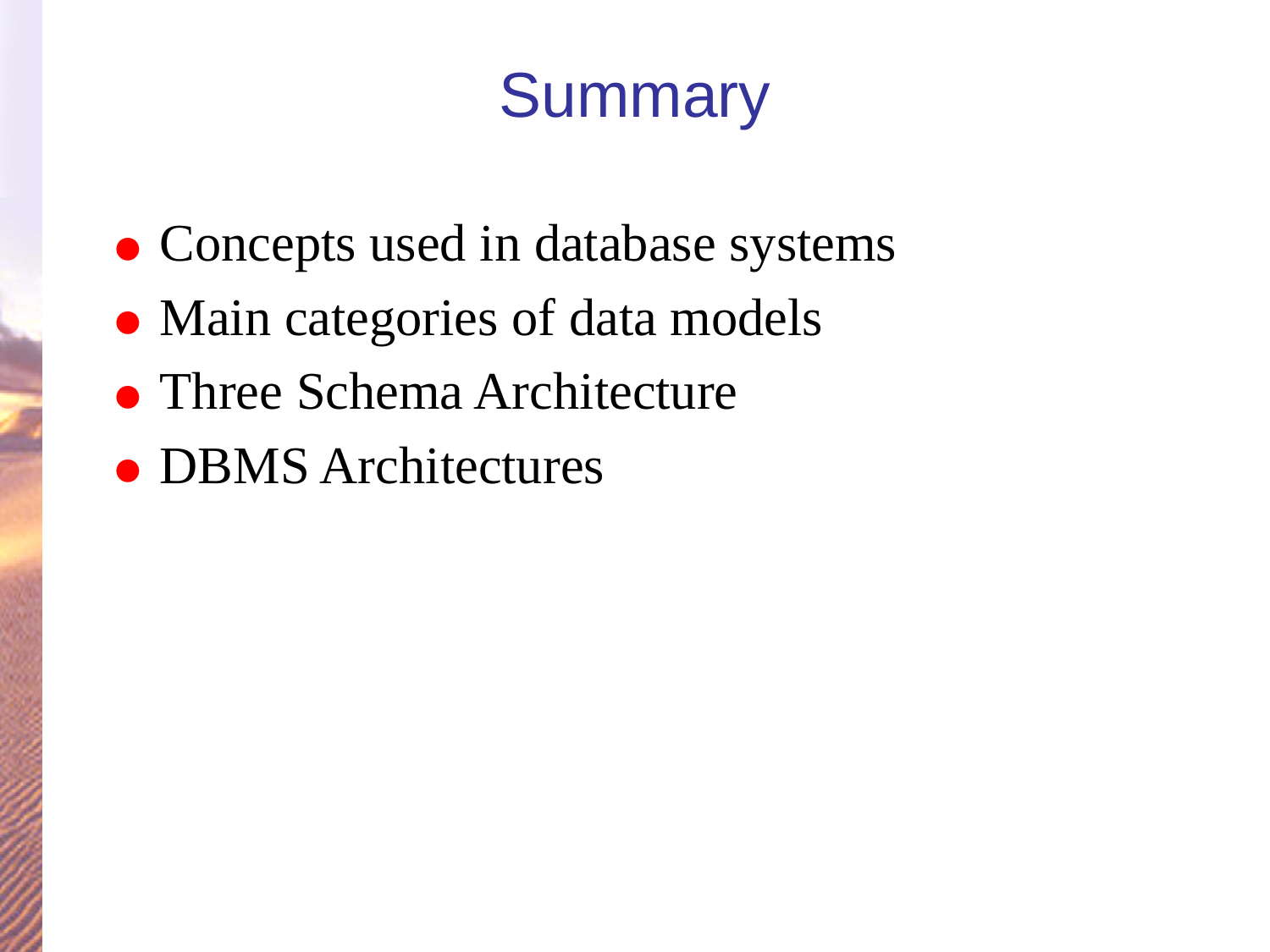

# Summary
Concepts used in database systems
Main categories of data models
Three Schema Architecture
DBMS Architectures